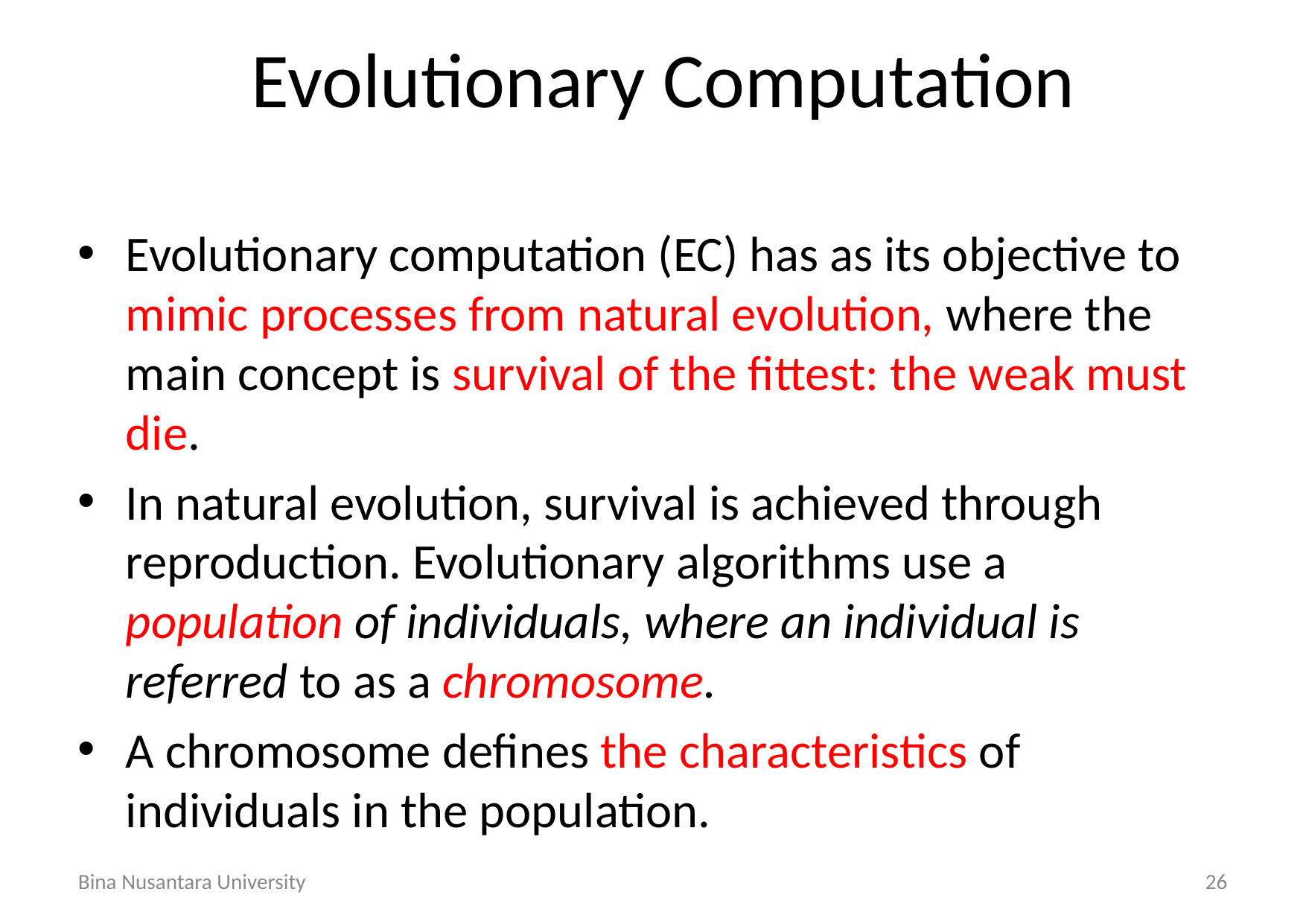

# Evolutionary Computation
Evolutionary computation (EC) has as its objective to mimic processes from natural evolution, where the main concept is survival of the fittest: the weak must die.
In natural evolution, survival is achieved through reproduction. Evolutionary algorithms use a population of individuals, where an individual is referred to as a chromosome.
A chromosome defines the characteristics of individuals in the population.
Bina Nusantara University
26